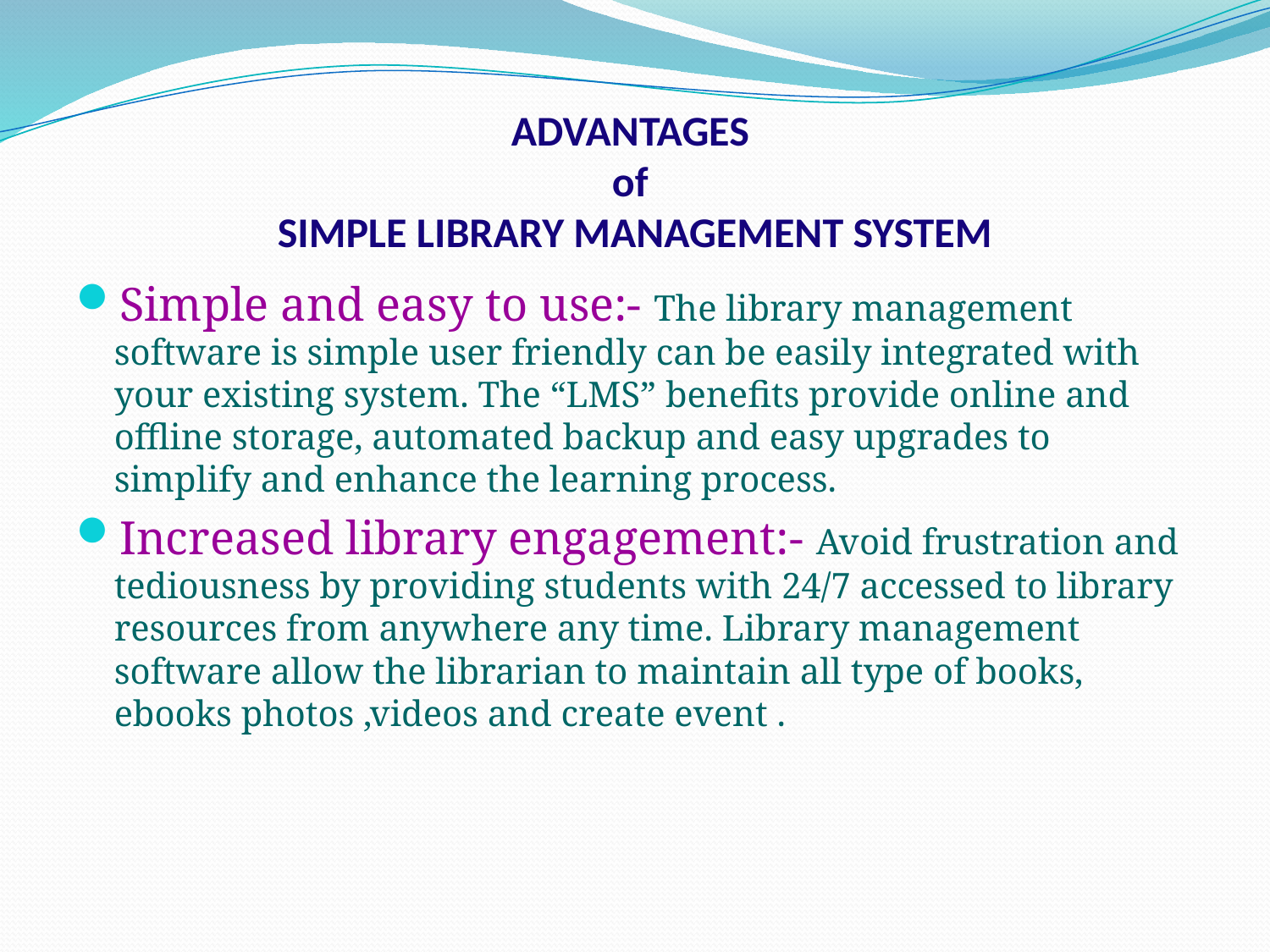

# ADVANTAGES of SIMPLE LIBRARY MANAGEMENT SYSTEM
Simple and easy to use:- The library management software is simple user friendly can be easily integrated with your existing system. The “LMS” benefits provide online and offline storage, automated backup and easy upgrades to simplify and enhance the learning process.
Increased library engagement:- Avoid frustration and tediousness by providing students with 24/7 accessed to library resources from anywhere any time. Library management software allow the librarian to maintain all type of books, ebooks photos ,videos and create event .